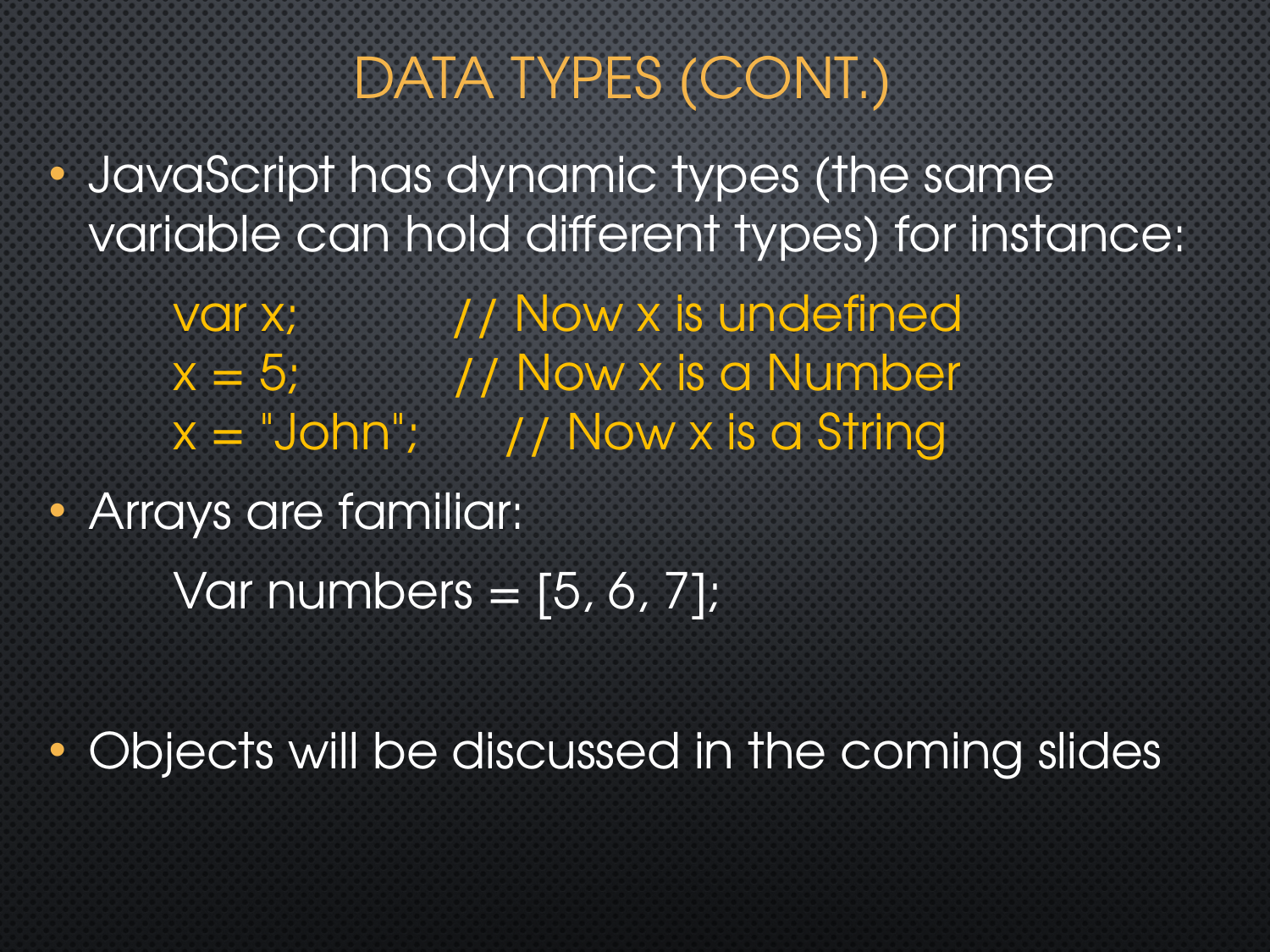

# Data Types (cont.)
JavaScript has dynamic types (the same variable can hold different types) for instance:
     var x;           // Now x is undefined
     x = 5;           // Now x is a Number
     x = "John";      // Now x is a String
Arrays are familiar:
     Var numbers = [5, 6, 7];

Objects will be discussed in the coming slides